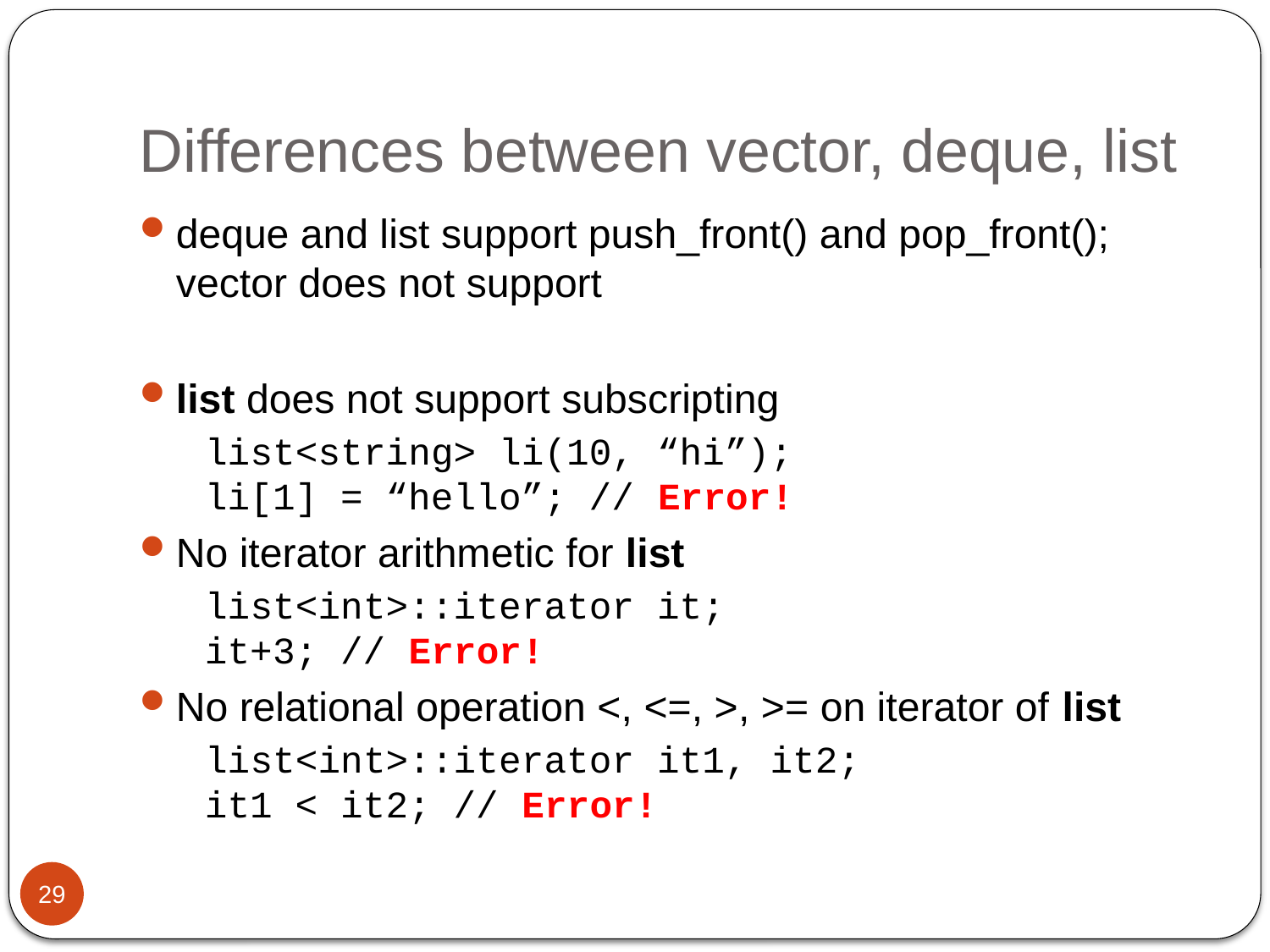

# Differences between vector, deque, list
deque and list support push_front() and pop_front(); vector does not support

list does not support subscripting
 list<string> li(10, “hi”);
 li[1] = “hello”; // Error!
No iterator arithmetic for list
 list<int>::iterator it;
 it+3; // Error!
No relational operation <, <=, >, >= on iterator of list
 list<int>::iterator it1, it2;
 it1 < it2; // Error!

29